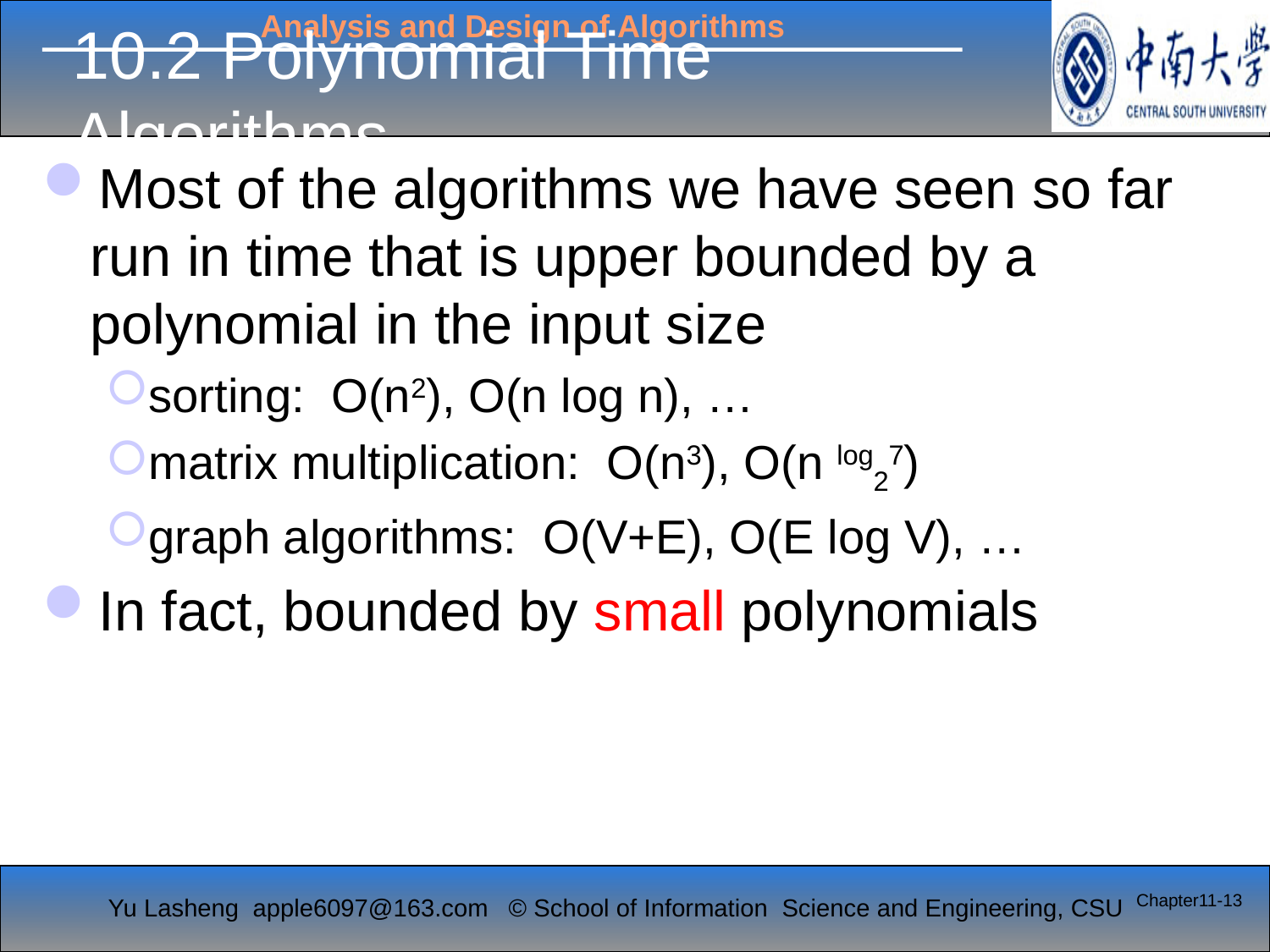

# 10.2 Polynomial Time Algorithms
Most of the algorithms we have seen so far run in time that is upper bounded by a polynomial in the input size
sorting:  O(n2), O(n log n), …
matrix multiplication:  O(n3), O(n log27)
graph algorithms:  O(V+E), O(E log V), …
In fact, bounded by small polynomials

Chapter11-13